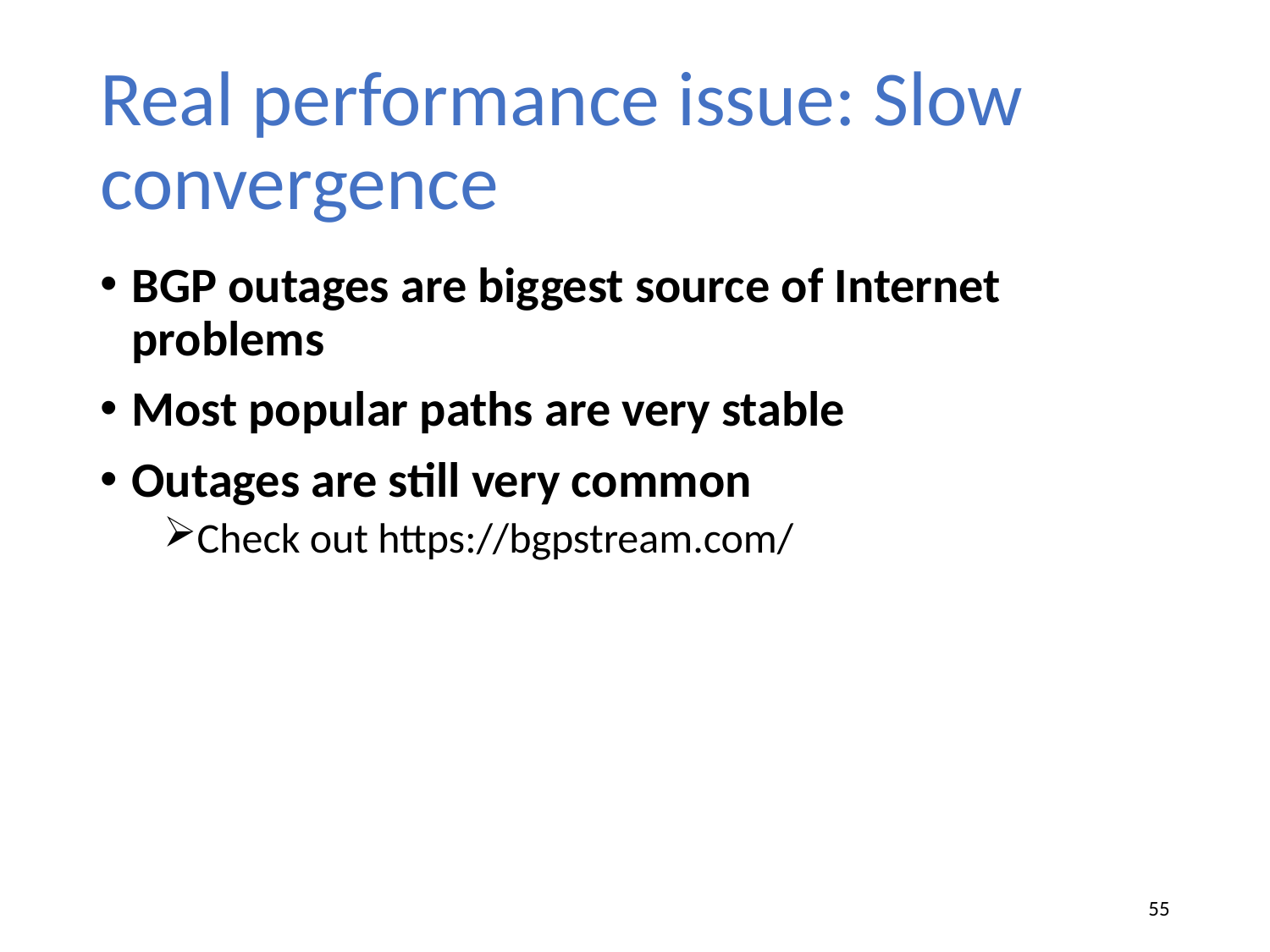

# Real performance issue: Slow convergence
BGP outages are biggest source of Internet problems
Most popular paths are very stable
Outages are still very common
Check out https://bgpstream.com/

55